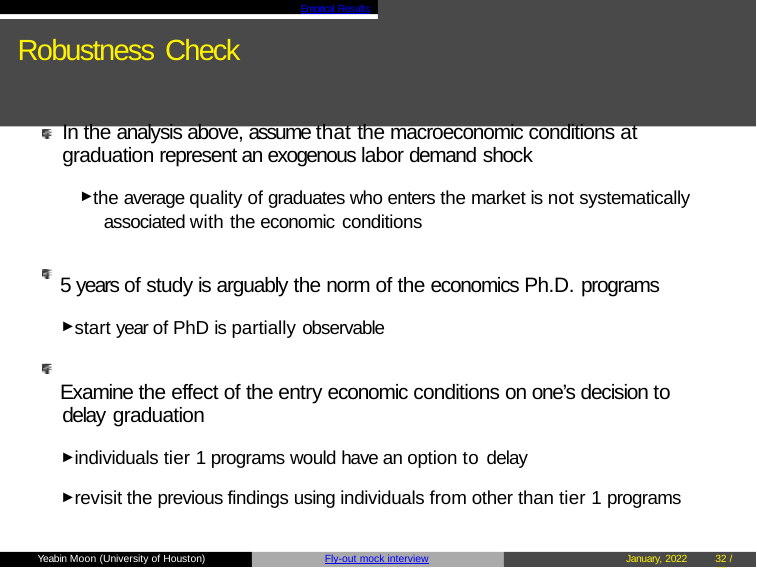

Empirical Results

# Robustness Check
In the analysis above, assume that the macroeconomic conditions at  graduation represent an exogenous labor demand shock
► the average quality of graduates who enters the market is not systematically  associated with the economic conditions

5 years of study is arguably the norm of the economics Ph.D. programs
► start year of PhD is partially observable

Examine the effect of the entry economic conditions on one’s decision to  delay graduation
► individuals tier 1 programs would have an option to delay
► revisit the previous findings using individuals from other than tier 1 programs

Yeabin Moon (University of Houston)
Fly-out mock interview
January, 2022
32 / 40